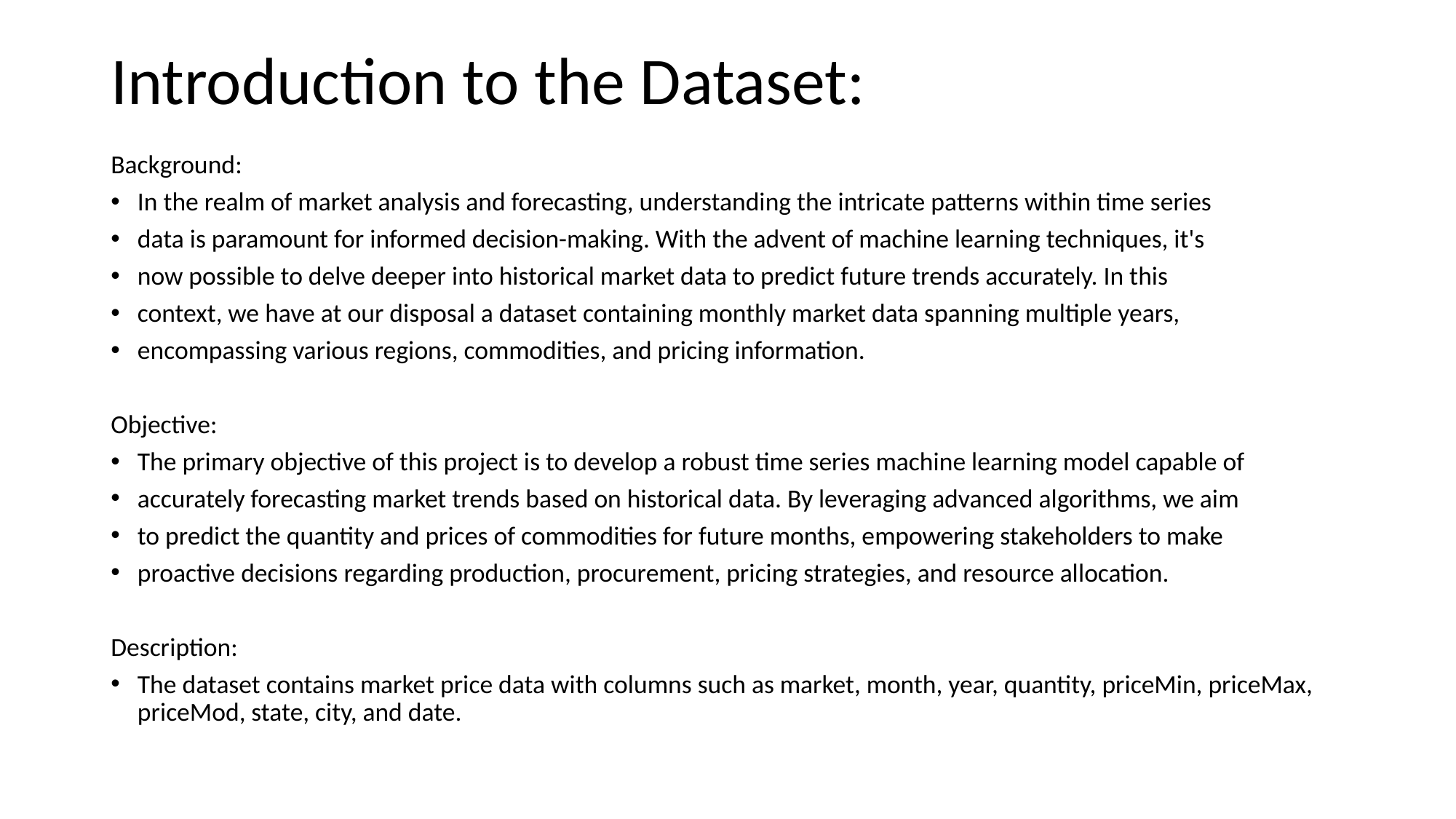

# Introduction to the Dataset:
Background:
In the realm of market analysis and forecasting, understanding the intricate patterns within time series
data is paramount for informed decision-making. With the advent of machine learning techniques, it's
now possible to delve deeper into historical market data to predict future trends accurately. In this
context, we have at our disposal a dataset containing monthly market data spanning multiple years,
encompassing various regions, commodities, and pricing information.

Objective:
The primary objective of this project is to develop a robust time series machine learning model capable of
accurately forecasting market trends based on historical data. By leveraging advanced algorithms, we aim
to predict the quantity and prices of commodities for future months, empowering stakeholders to make
proactive decisions regarding production, procurement, pricing strategies, and resource allocation.

Description:
The dataset contains market price data with columns such as market, month, year, quantity, priceMin, priceMax, priceMod, state, city, and date.